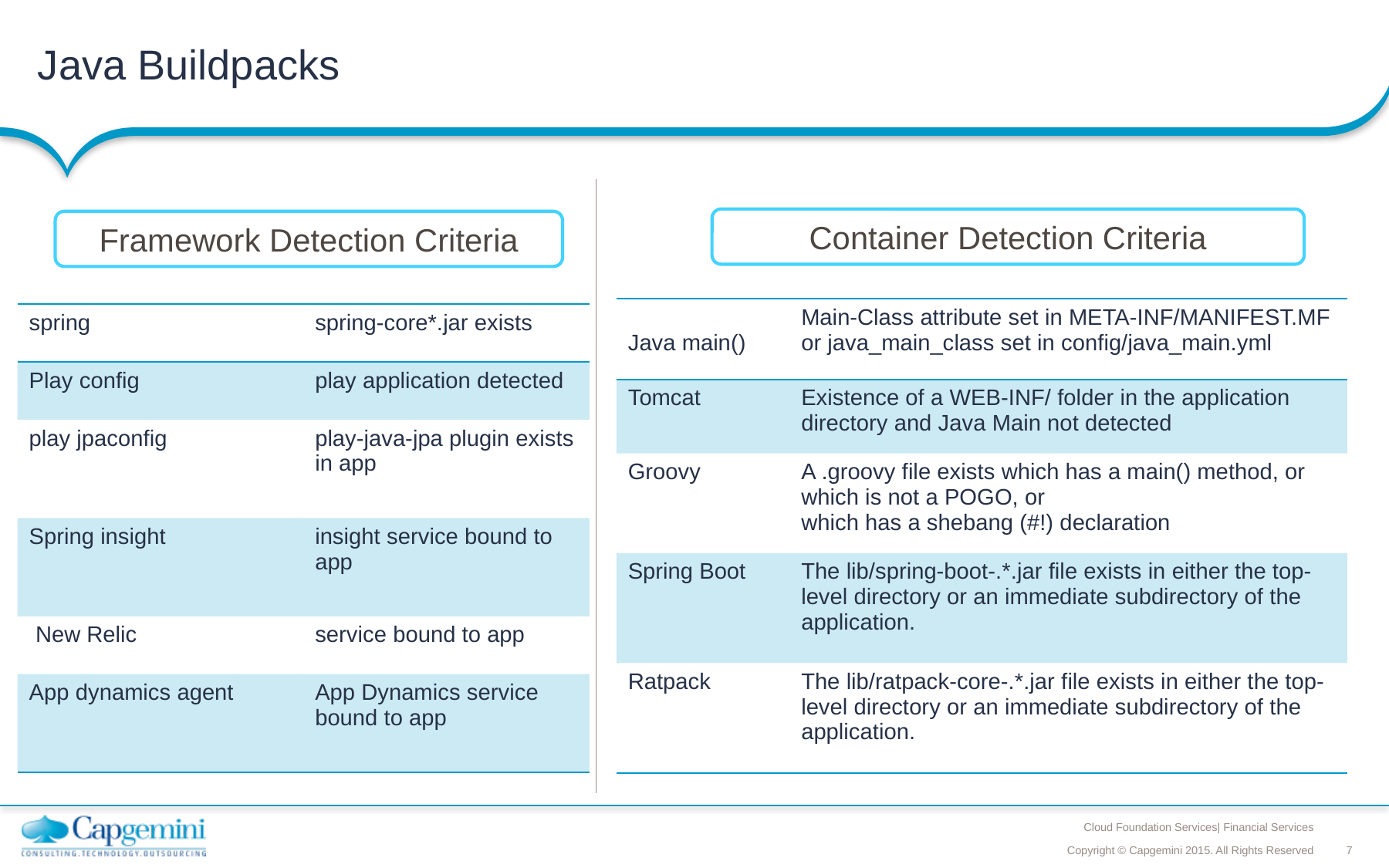

# Java Buildpacks
Container Detection Criteria
Framework Detection Criteria
| Java main() | Main-Class attribute set in META-INF/MANIFEST.MF or java\_main\_class set in config/java\_main.yml |
| --- | --- |
| Tomcat | Existence of a WEB-INF/ folder in the application directory and Java Main not detected |
| Groovy | A .groovy file exists which has a main() method, or which is not a POGO, or which has a shebang (#!) declaration |
| Spring Boot | The lib/spring-boot-.\*.jar file exists in either the top-level directory or an immediate subdirectory of the application. |
| Ratpack | The lib/ratpack-core-.\*.jar file exists in either the top-level directory or an immediate subdirectory of the application. |
| spring | spring-core\*.jar exists |
| --- | --- |
| Play config | play application detected |
| play jpaconfig | play-java-jpa plugin exists in app |
| Spring insight | insight service bound to app |
| New Relic | service bound to app |
| App dynamics agent | App Dynamics service bound to app |